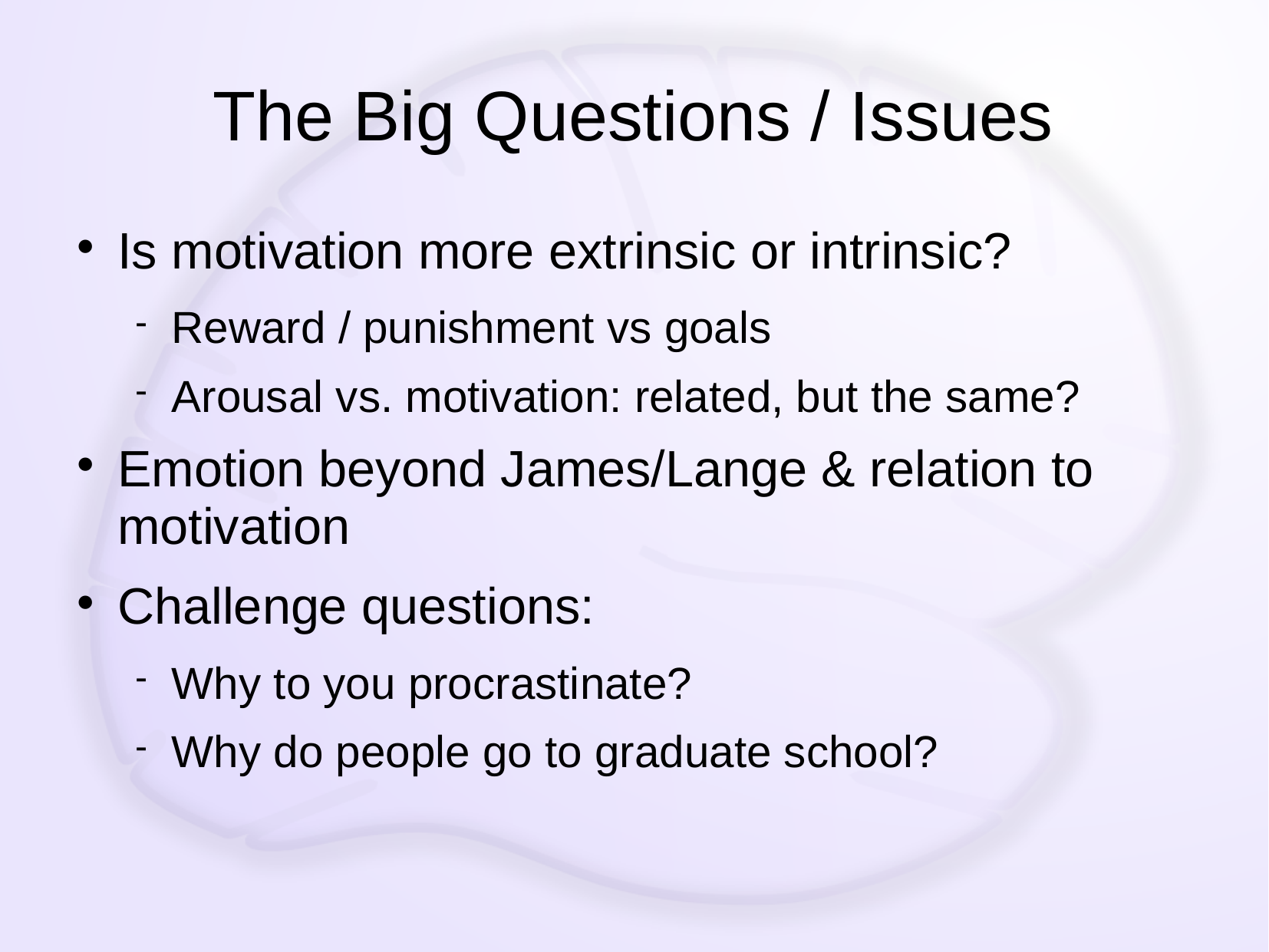

# The Big Questions / Issues
Is motivation more extrinsic or intrinsic?
Reward / punishment vs goals
Arousal vs. motivation: related, but the same?
Emotion beyond James/Lange & relation to motivation
Challenge questions:
Why to you procrastinate?
Why do people go to graduate school?